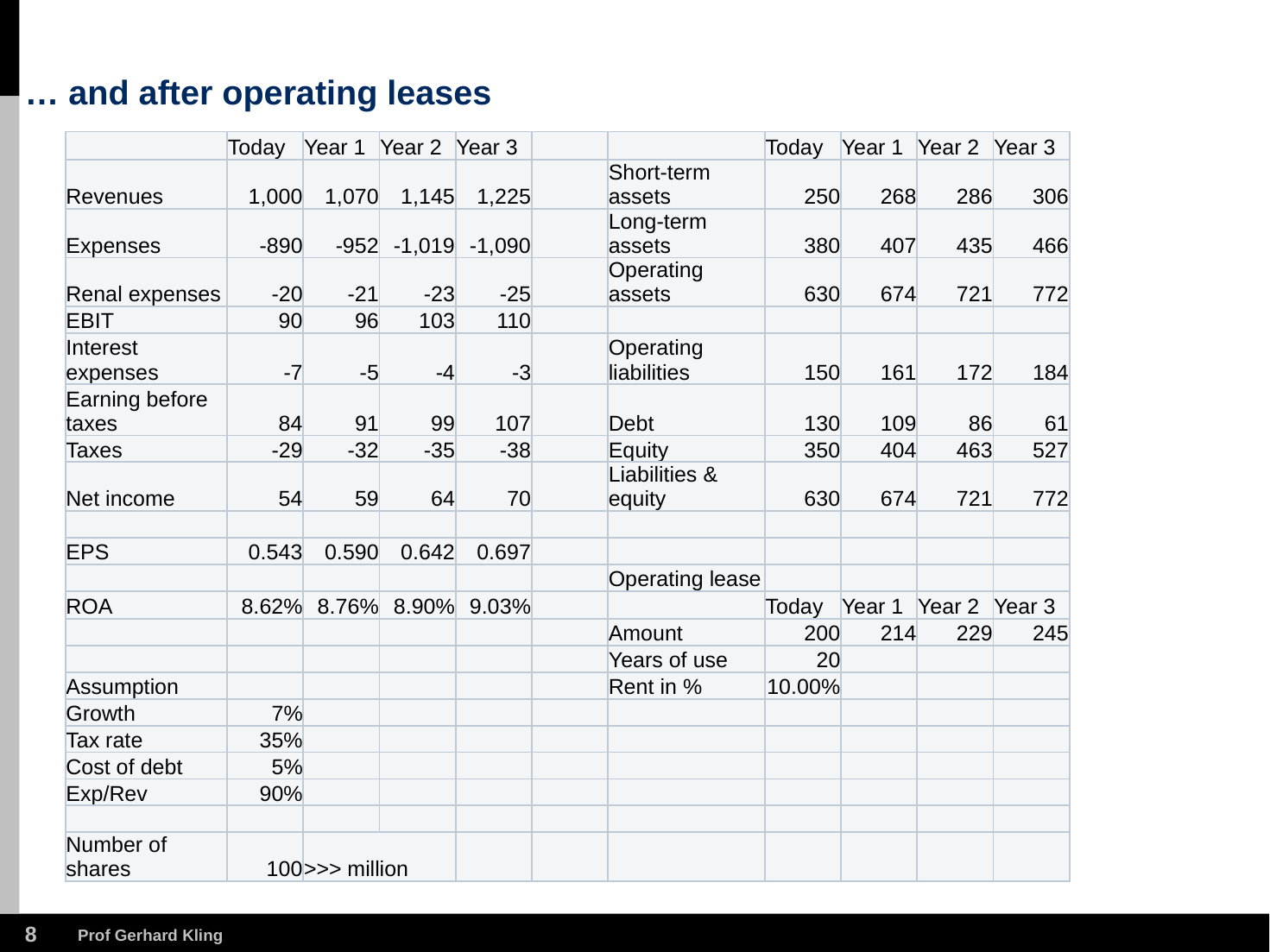

# … and after operating leases
|  | Today | Year 1 | Year 2 | Year 3 |  |  | Today | Year 1 | Year 2 | Year 3 |
| --- | --- | --- | --- | --- | --- | --- | --- | --- | --- | --- |
| Revenues | 1,000 | 1,070 | 1,145 | 1,225 |  | Short-term assets | 250 | 268 | 286 | 306 |
| Expenses | -890 | -952 | -1,019 | -1,090 |  | Long-term assets | 380 | 407 | 435 | 466 |
| Renal expenses | -20 | -21 | -23 | -25 |  | Operating assets | 630 | 674 | 721 | 772 |
| EBIT | 90 | 96 | 103 | 110 |  |  |  |  |  |  |
| Interest expenses | -7 | -5 | -4 | -3 |  | Operating liabilities | 150 | 161 | 172 | 184 |
| Earning before taxes | 84 | 91 | 99 | 107 |  | Debt | 130 | 109 | 86 | 61 |
| Taxes | -29 | -32 | -35 | -38 |  | Equity | 350 | 404 | 463 | 527 |
| Net income | 54 | 59 | 64 | 70 |  | Liabilities & equity | 630 | 674 | 721 | 772 |
|  |  |  |  |  |  |  |  |  |  |  |
| EPS | 0.543 | 0.590 | 0.642 | 0.697 |  |  |  |  |  |  |
|  |  |  |  |  |  | Operating lease |  |  |  |  |
| ROA | 8.62% | 8.76% | 8.90% | 9.03% |  |  | Today | Year 1 | Year 2 | Year 3 |
|  |  |  |  |  |  | Amount | 200 | 214 | 229 | 245 |
|  |  |  |  |  |  | Years of use | 20 |  |  |  |
| Assumption |  |  |  |  |  | Rent in % | 10.00% |  |  |  |
| Growth | 7% |  |  |  |  |  |  |  |  |  |
| Tax rate | 35% |  |  |  |  |  |  |  |  |  |
| Cost of debt | 5% |  |  |  |  |  |  |  |  |  |
| Exp/Rev | 90% |  |  |  |  |  |  |  |  |  |
|  |  |  |  |  |  |  |  |  |  |  |
| Number of shares | 100 | >>> million |  |  |  |  |  |  |  |  |
8
Prof Gerhard Kling